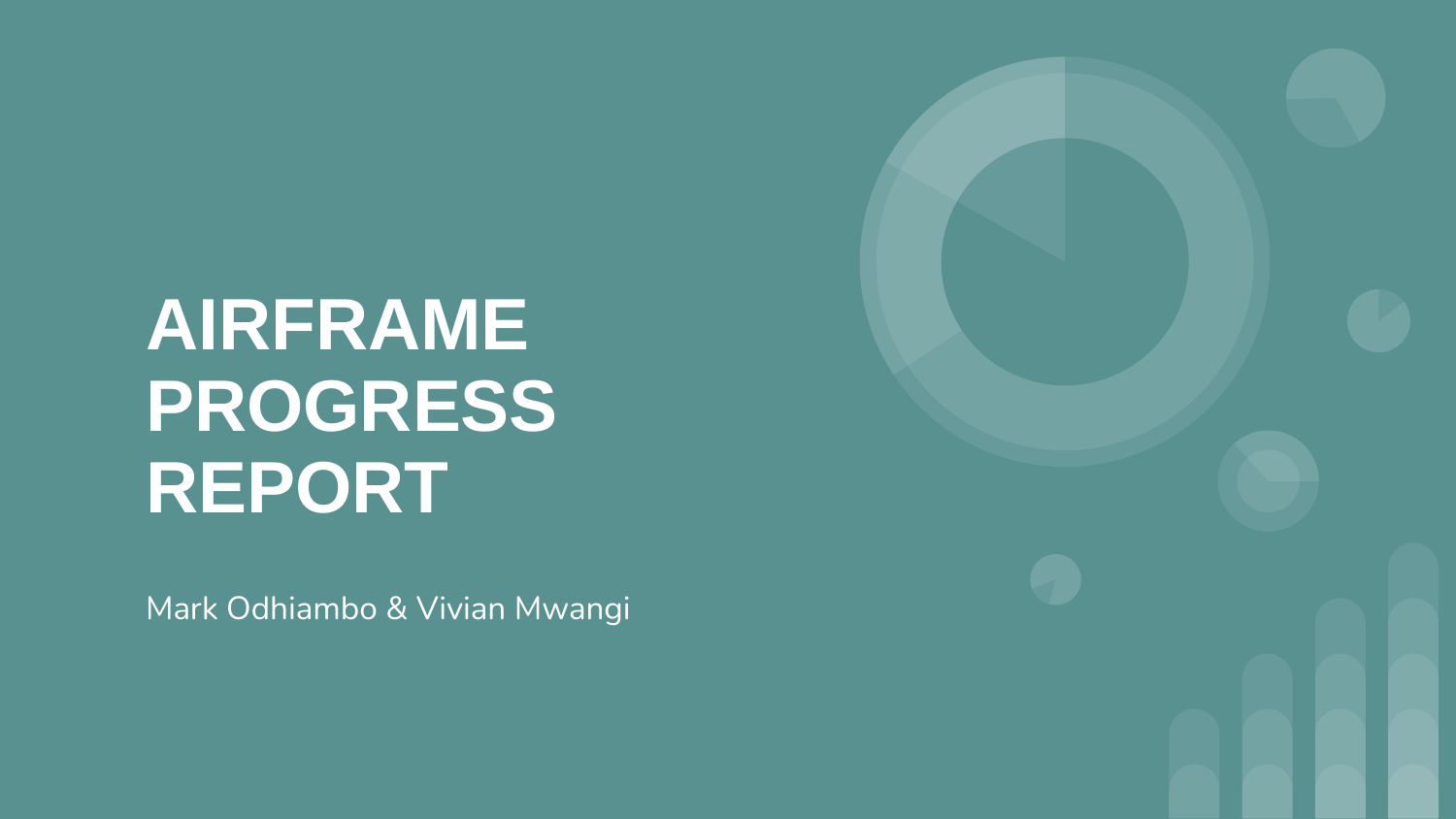

# AIRFRAME PROGRESS REPORT
Mark Odhiambo & Vivian Mwangi